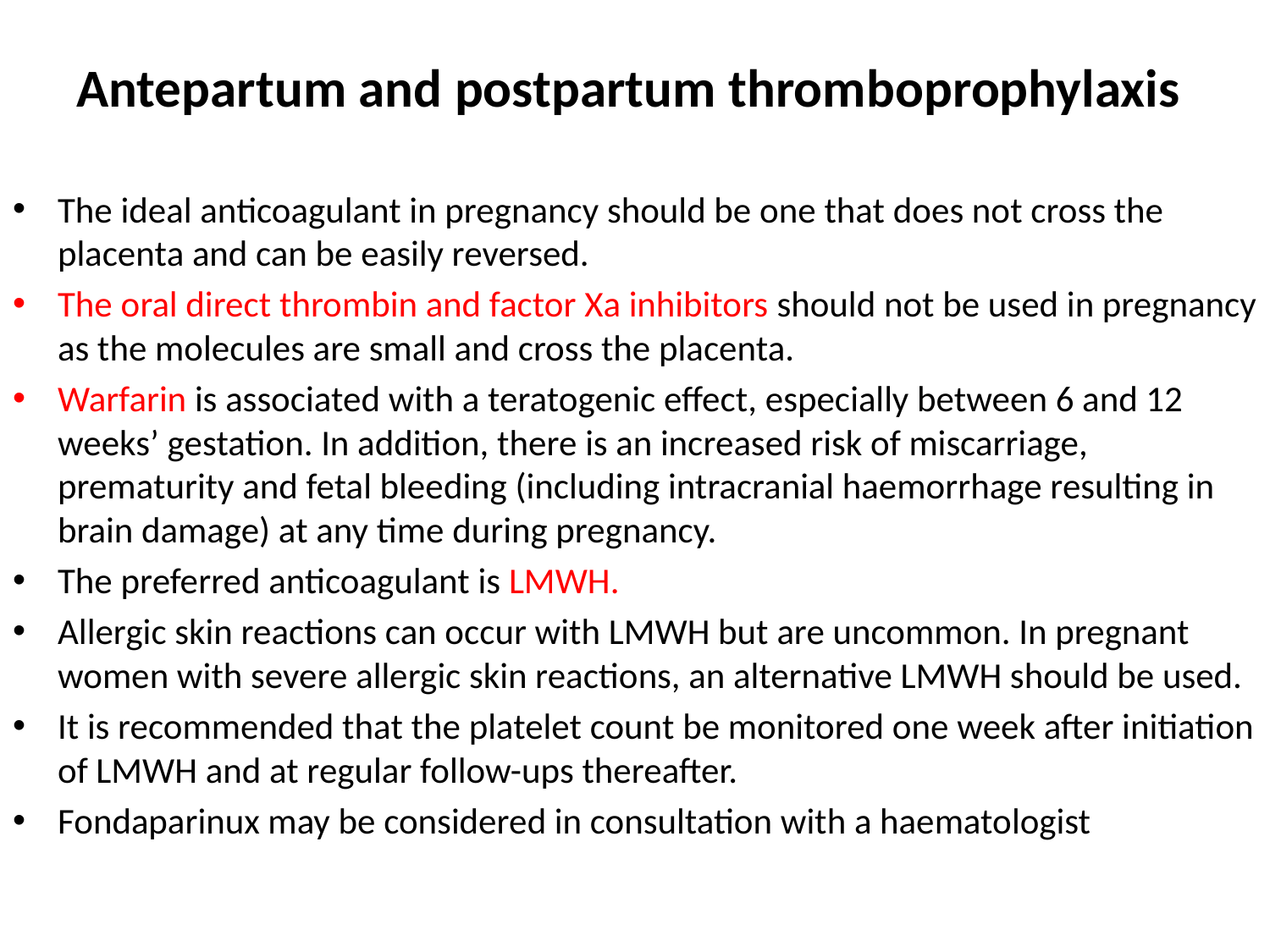

# Antepartum and postpartum thromboprophylaxis
The ideal anticoagulant in pregnancy should be one that does not cross the placenta and can be easily reversed.
The oral direct thrombin and factor Xa inhibitors should not be used in pregnancy as the molecules are small and cross the placenta.
Warfarin is associated with a teratogenic effect, especially between 6 and 12 weeks’ gestation. In addition, there is an increased risk of miscarriage, prematurity and fetal bleeding (including intracranial haemorrhage resulting in brain damage) at any time during pregnancy.
The preferred anticoagulant is LMWH.
Allergic skin reactions can occur with LMWH but are uncommon. In pregnant women with severe allergic skin reactions, an alternative LMWH should be used.
It is recommended that the platelet count be monitored one week after initiation of LMWH and at regular follow-ups thereafter.
Fondaparinux may be considered in consultation with a haematologist